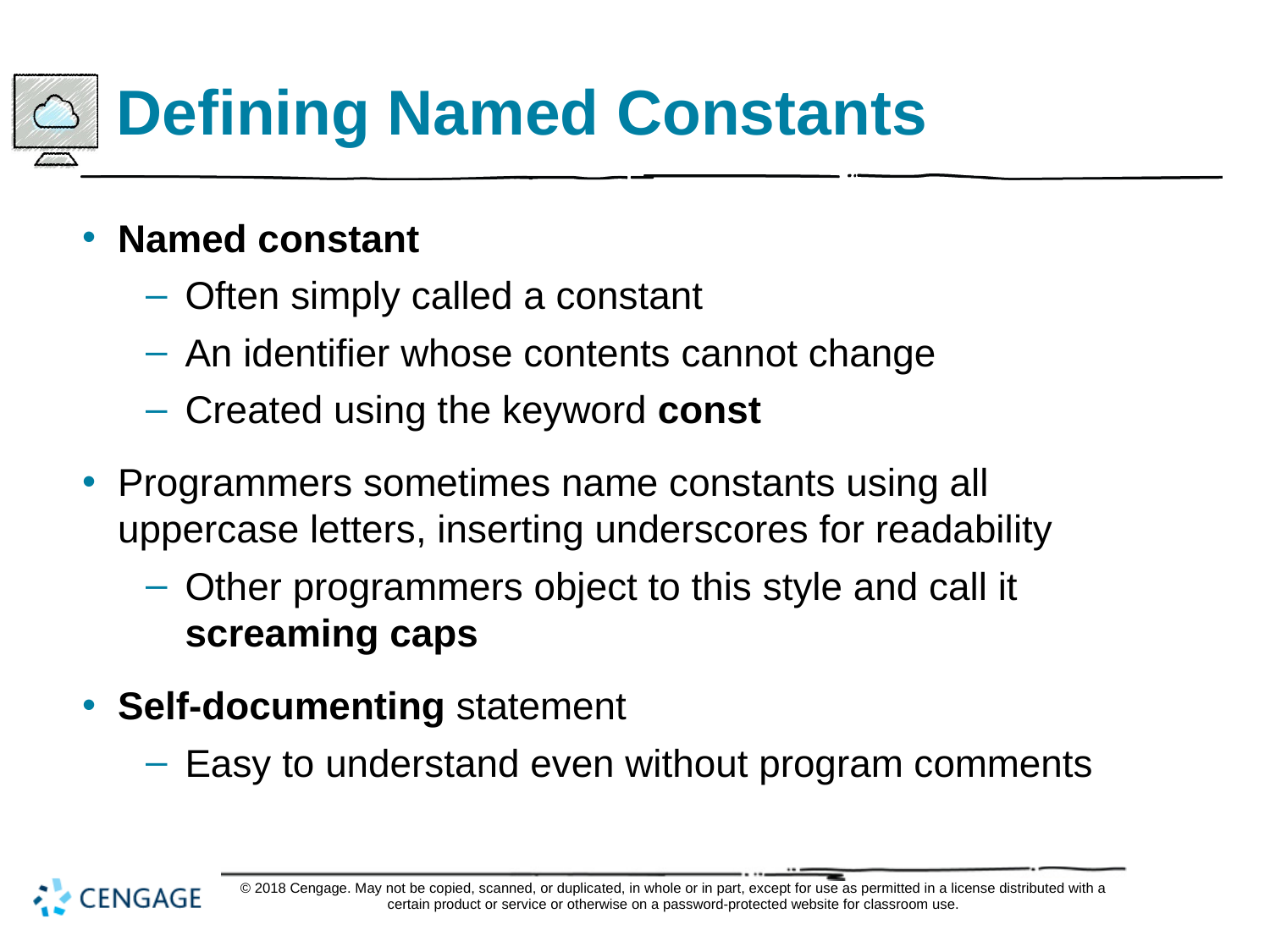

# Defining Named Constants
Named constant
Often simply called a constant
An identifier whose contents cannot change
Created using the keyword const
Programmers sometimes name constants using all uppercase letters, inserting underscores for readability
Other programmers object to this style and call it screaming caps
Self-documenting statement
Easy to understand even without program comments
© 2018 Cengage. May not be copied, scanned, or duplicated, in whole or in part, except for use as permitted in a license distributed with a certain product or service or otherwise on a password-protected website for classroom use.